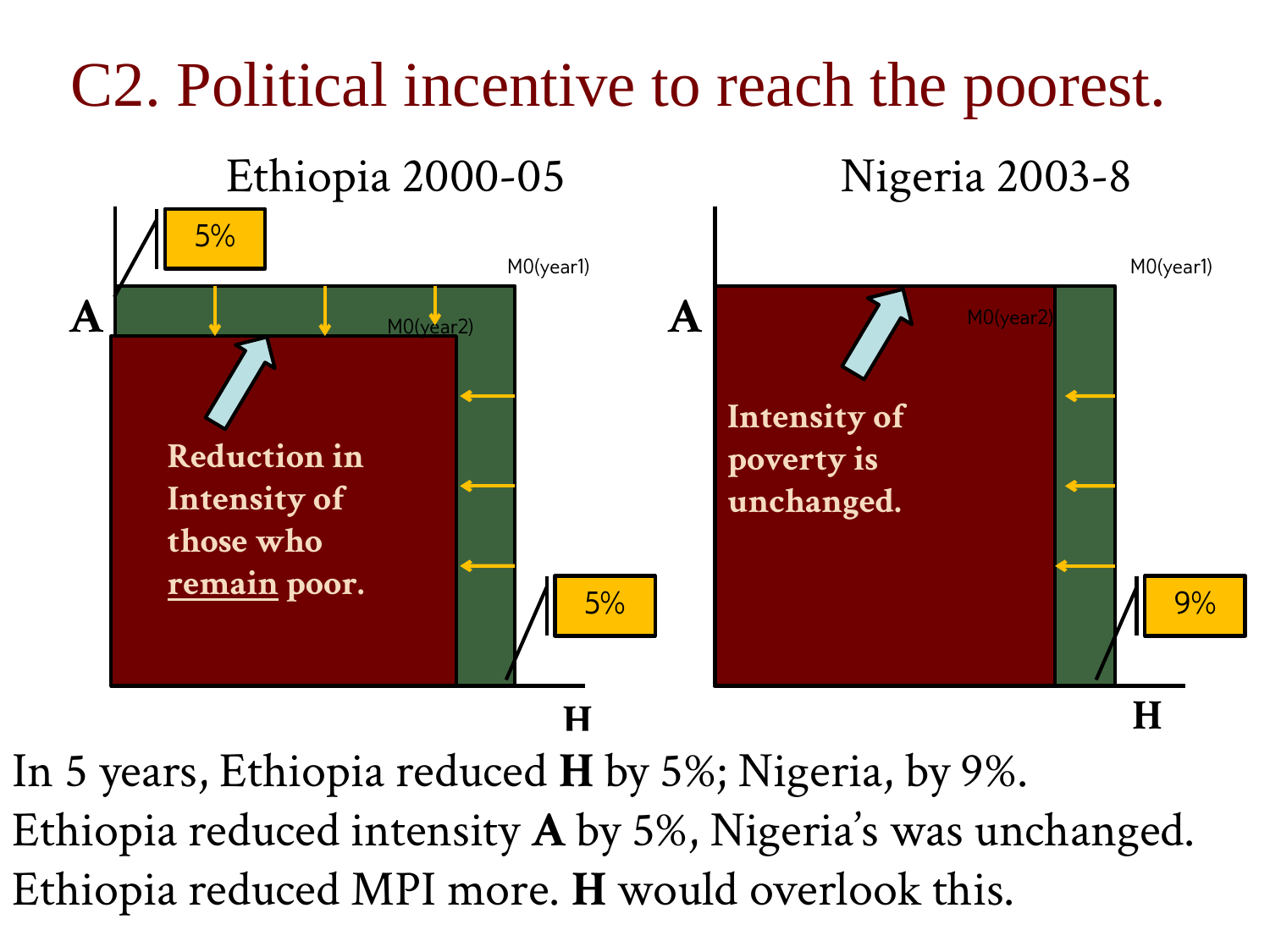

# C2. Political incentive to reach the poorest.
Ethiopia 2000-05
Nigeria 2003-8
5%
M0(year1)
M0(year1)
A
A

M0(year2)

M0(year2)

Intensity of poverty is unchanged.
Reduction in Intensity of those who remain poor.
5%
9%
H
H
In 5 years, Ethiopia reduced H by 5%; Nigeria, by 9%.
Ethiopia reduced intensity A by 5%, Nigeria’s was unchanged.
Ethiopia reduced MPI more. H would overlook this.